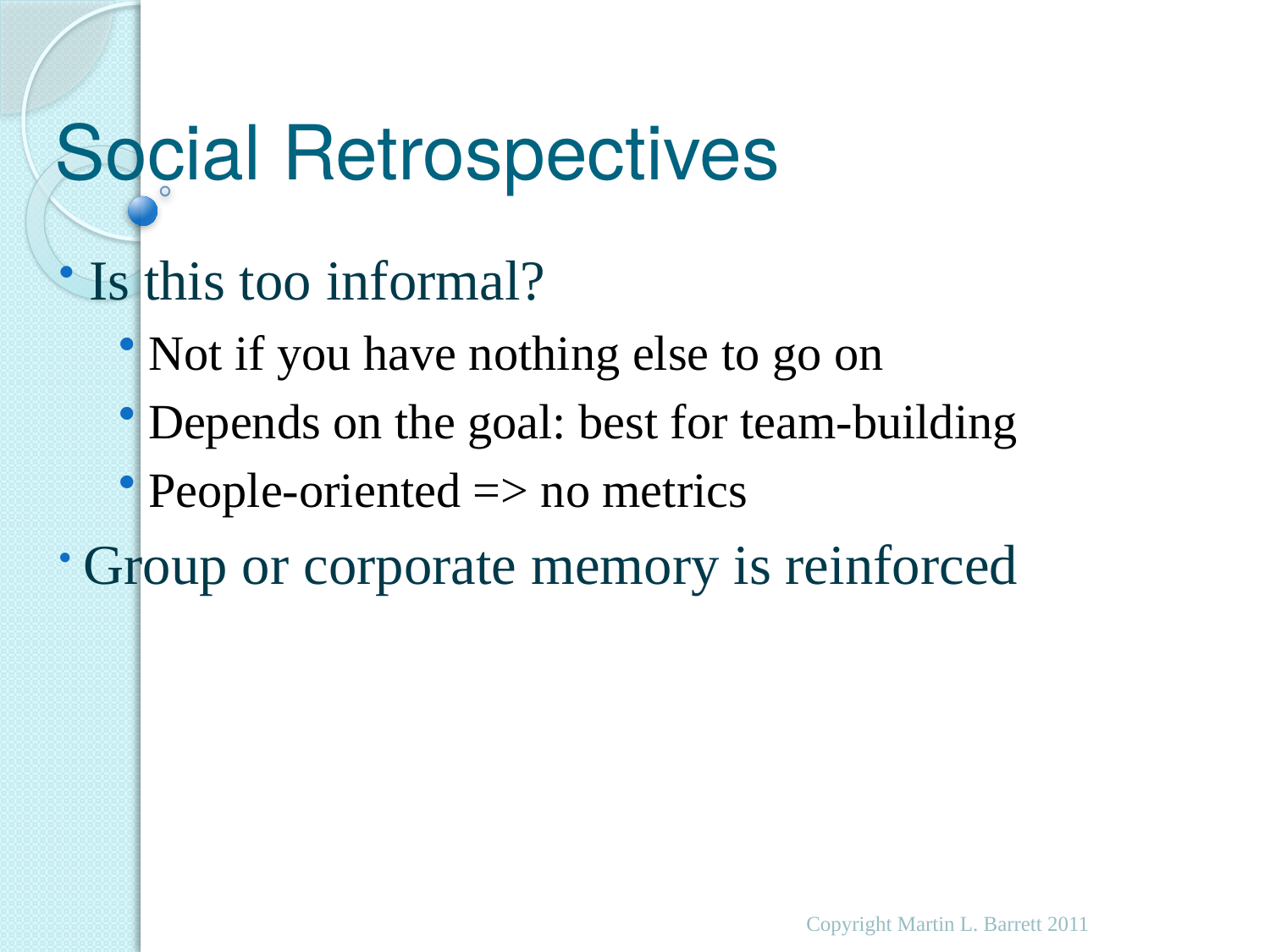

# Social Retrospectives
 Is this too informal?
 Not if you have nothing else to go on
 Depends on the goal: best for team-building
 People-oriented => no metrics
 Group or corporate memory is reinforced

Copyright Martin L. Barrett 2011